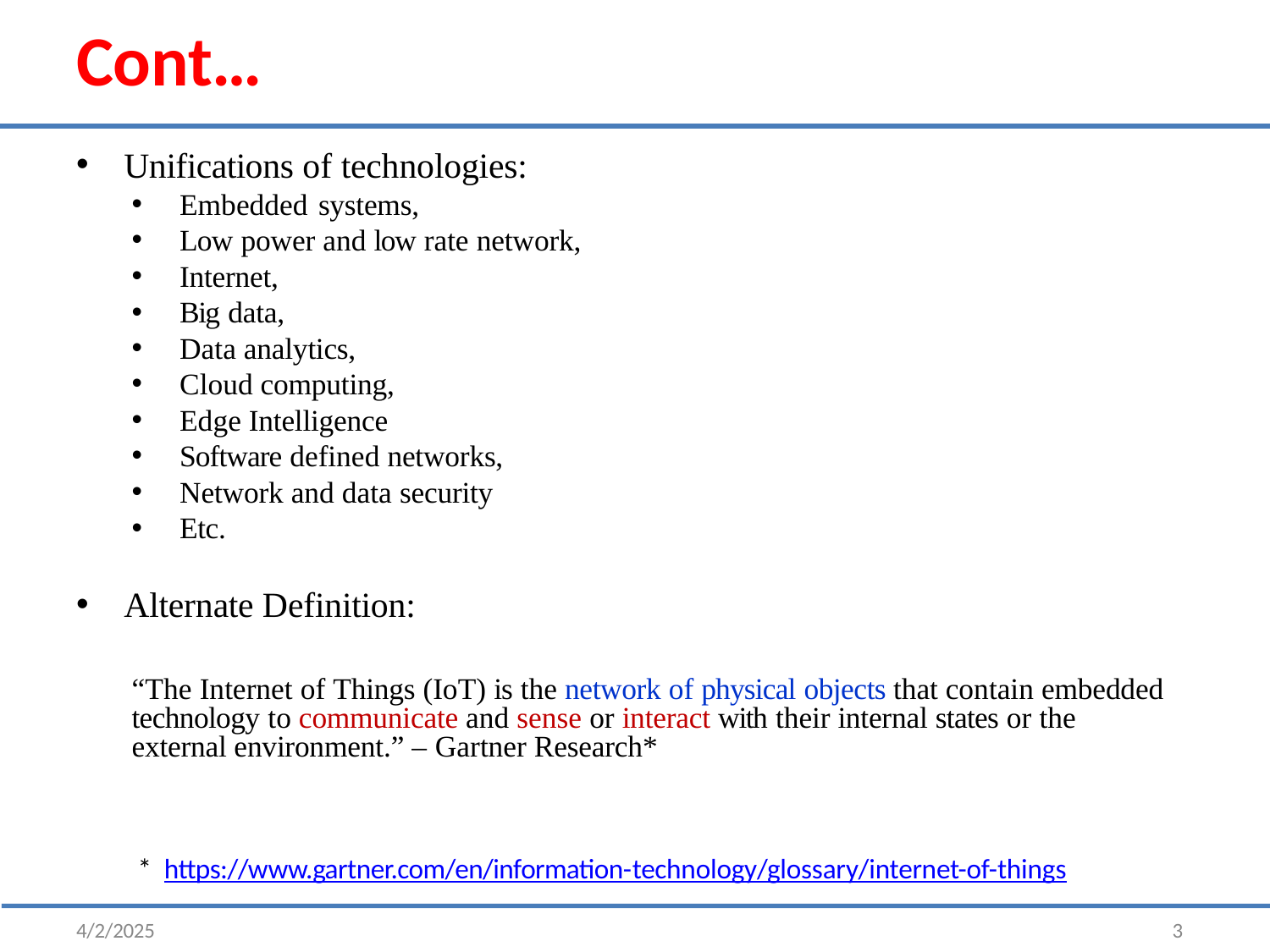

# Cont…
Unifications of technologies:
Embedded systems,
Low power and low rate network,
Internet,
Big data,
Data analytics,
Cloud computing,
Edge Intelligence
Software defined networks,
Network and data security
Etc.

Alternate Definition:

“The Internet of Things (IoT) is the network of physical objects that contain embedded technology to communicate and sense or interact with their internal states or the external environment.” – Gartner Research*
* https://www.gartner.com/en/information-technology/glossary/internet-of-things
4/2/2025
3